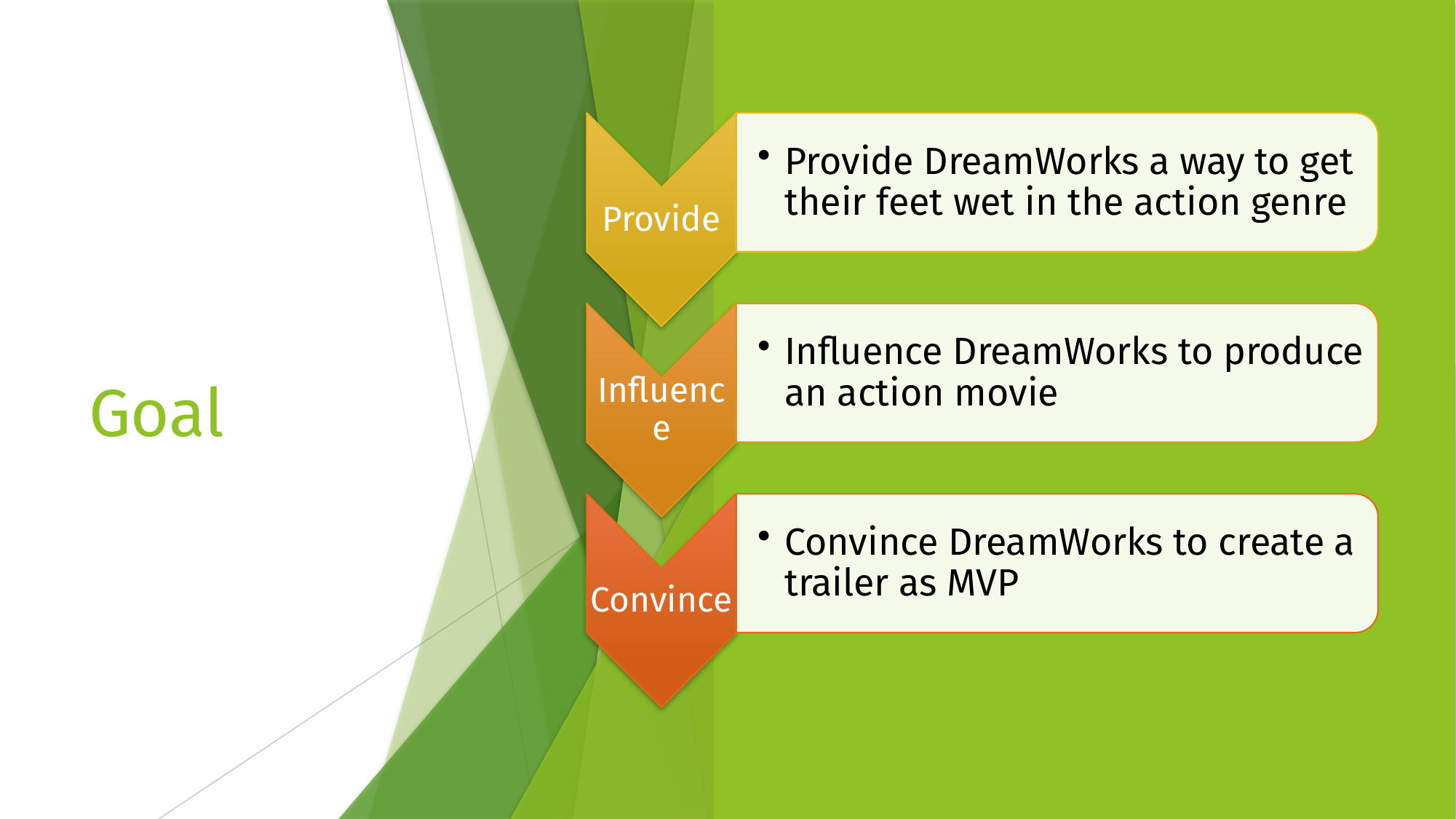

Provide
Provide DreamWorks a way to get their feet wet in the action genre
Influence
Influence DreamWorks to produce an action movie
Convince
Convince DreamWorks to create a trailer as MVP
# Goal